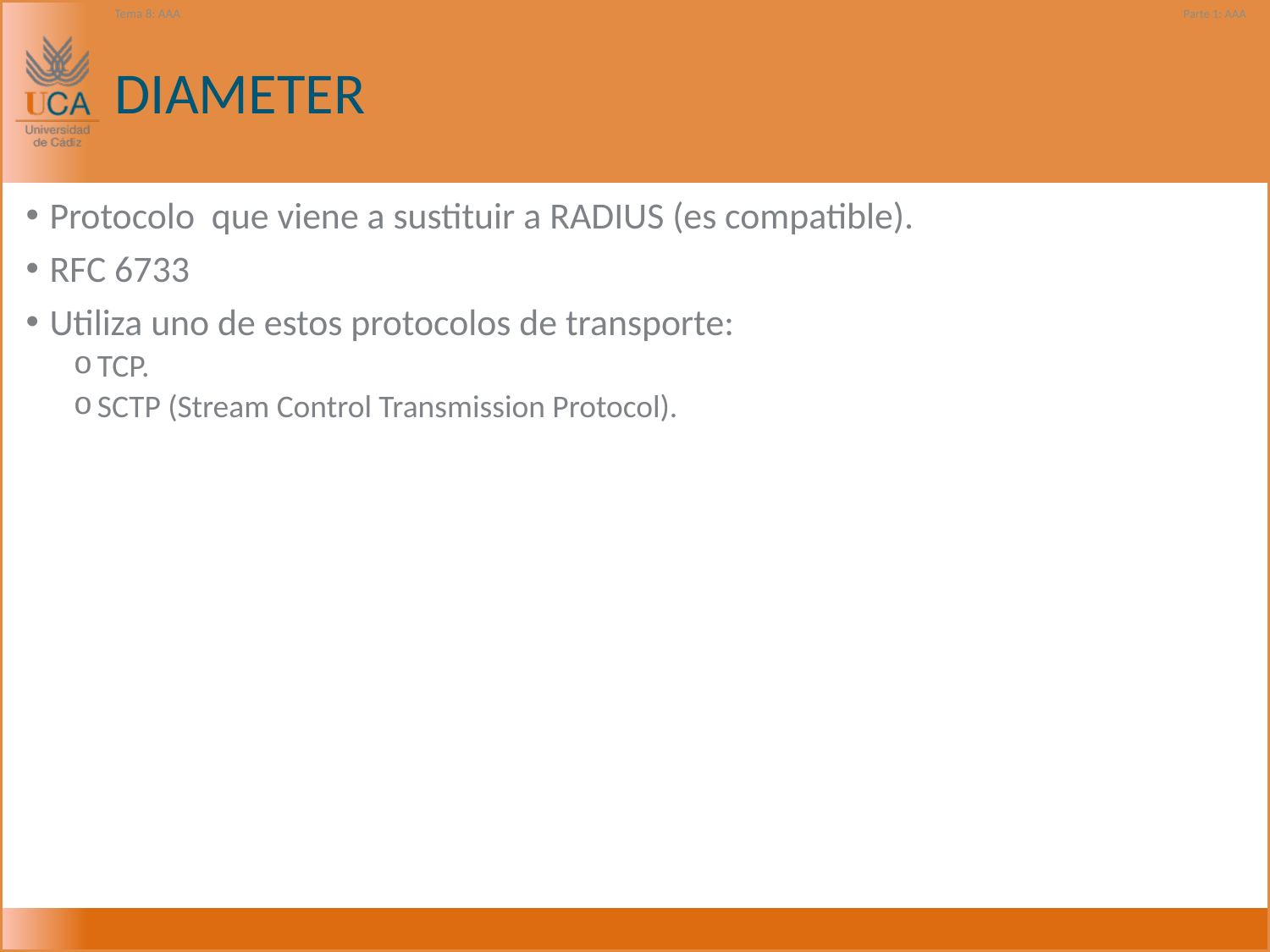

Tema 8: AAA
Parte 1: AAA

# DIAMETER
Protocolo  que viene a sustituir a RADIUS (es compatible).
RFC 6733
Utiliza uno de estos protocolos de transporte:
TCP.
SCTP (Stream Control Transmission Protocol).